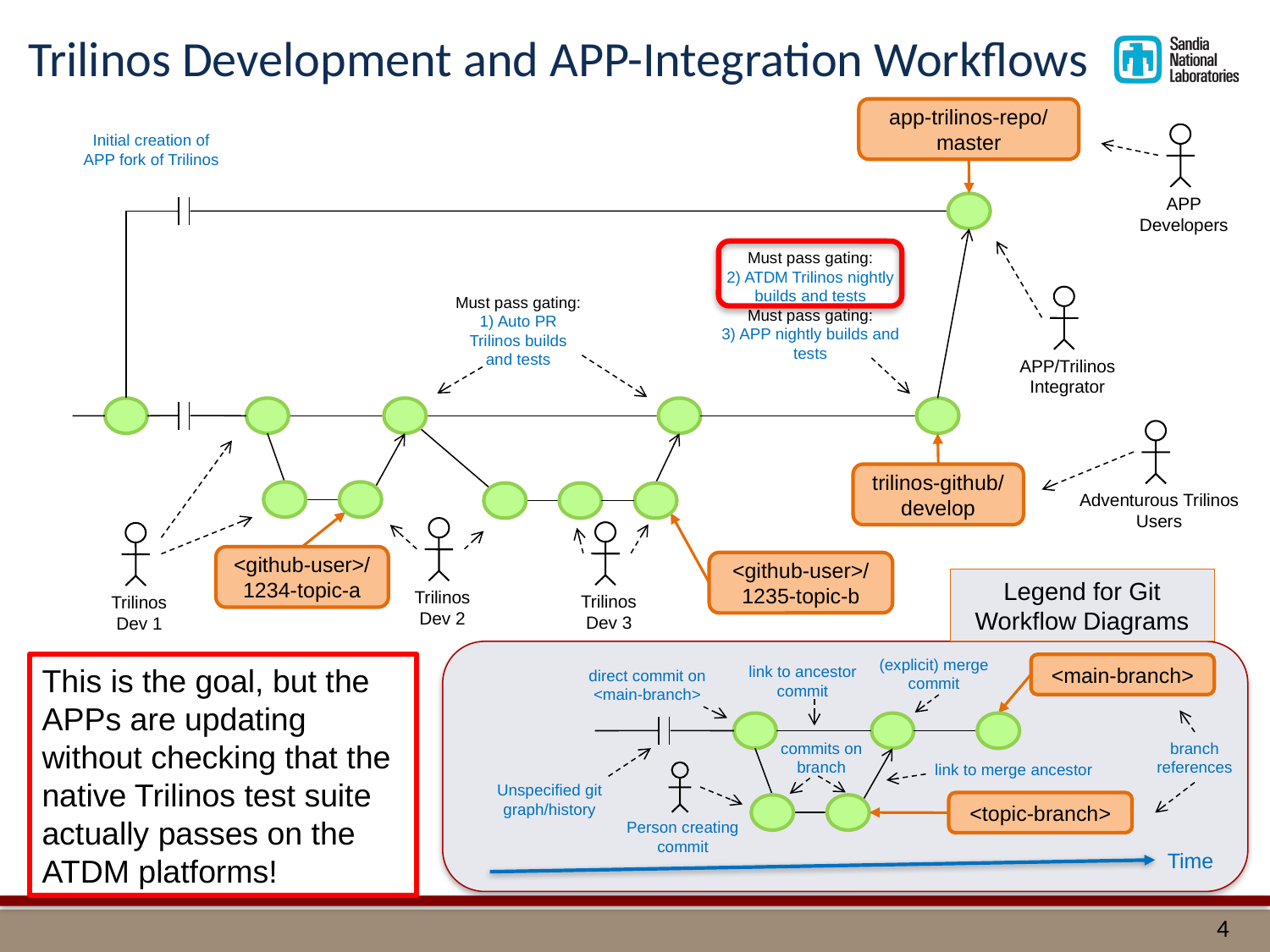

# Trilinos Development and APP-Integration Workflows
app-trilinos-repo/
master
Initial creation of APP fork of Trilinos

APP
Developers

Must pass gating:
2) ATDM Trilinos nightly builds and tests
Must pass gating:
3) APP nightly builds and tests
Must pass gating:
1) Auto PR Trilinos builds and tests

APP/Trilinos
Integrator

Adventurous Trilinos Users
trilinos-github/
develop

Trilinos
Dev 2

Trilinos
Dev 3

Trilinos
Dev 1
<github-user>/
1234-topic-a
<github-user>/
1235-topic-b
Legend for Git Workflow Diagrams

(explicit) merge commit
This is the goal, but the APPs are updating without checking that the native Trilinos test suite actually passes on the ATDM platforms!
<main-branch>
link to ancestor commit
direct commit on <main-branch>

commits on branch
branch
references
link to merge ancestor

Person creating commit
Unspecified git graph/history
<topic-branch>

Time
4